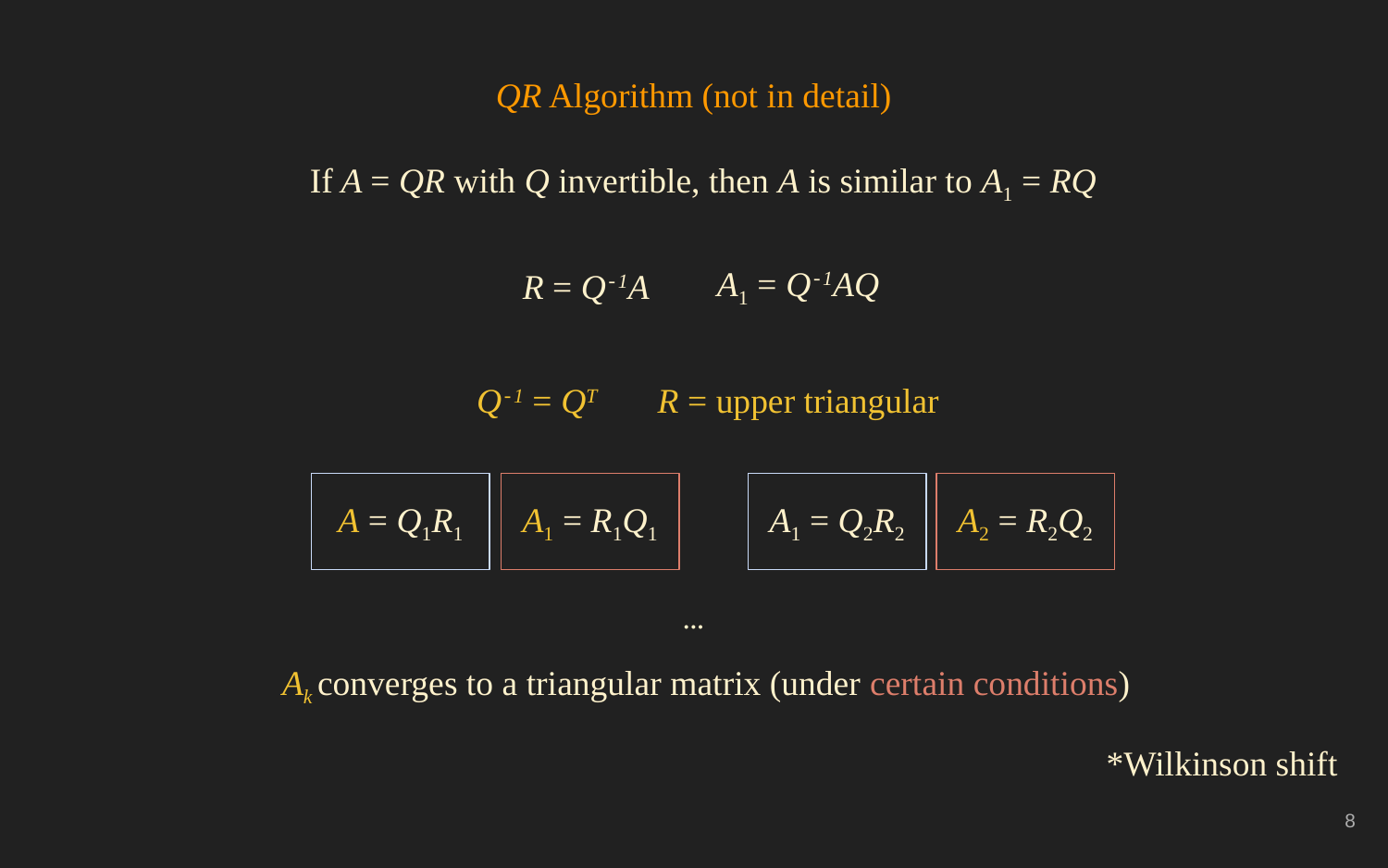

QR Algorithm (not in detail)
If A = QR with Q invertible, then A is similar to A1 = RQ
A1 = Q-1AQ
R = Q-1A
Q-1 = QT
R = upper triangular
A = Q1R1
A1 = R1Q1
A1 = Q2R2
A2 = R2Q2
⋯
Ak converges to a triangular matrix (under certain conditions)
*Wilkinson shift
8